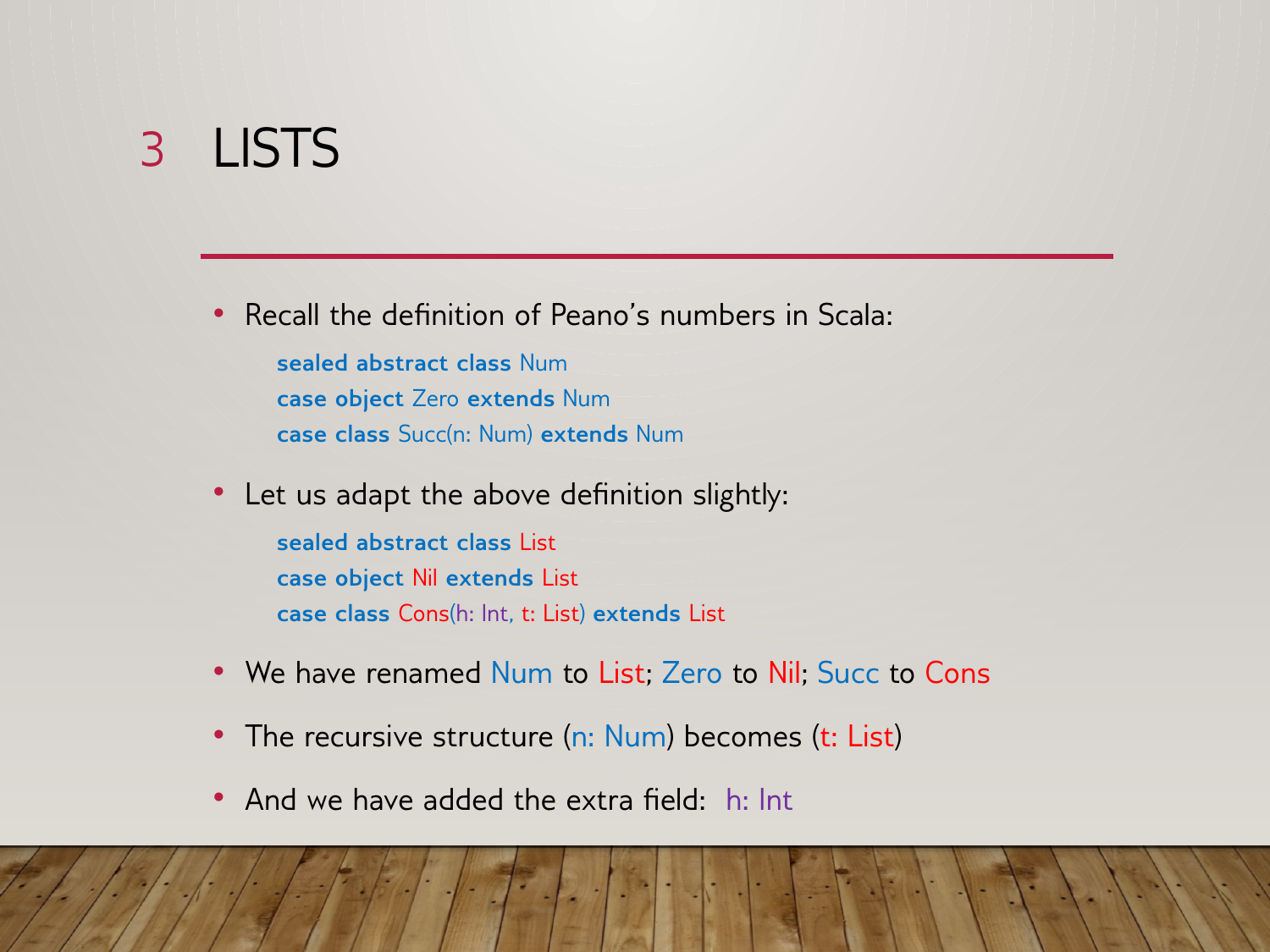

3
# lists
Recall the definition of Peano’s numbers in Scala:
sealed abstract class Num
case object Zero extends Num
case class Succ(n: Num) extends Num
Let us adapt the above definition slightly:
sealed abstract class List
case object Nil extends List
case class Cons(h: Int, t: List) extends List
We have renamed Num to List; Zero to Nil; Succ to Cons
The recursive structure (n: Num) becomes (t: List)
And we have added the extra field:  h: Int